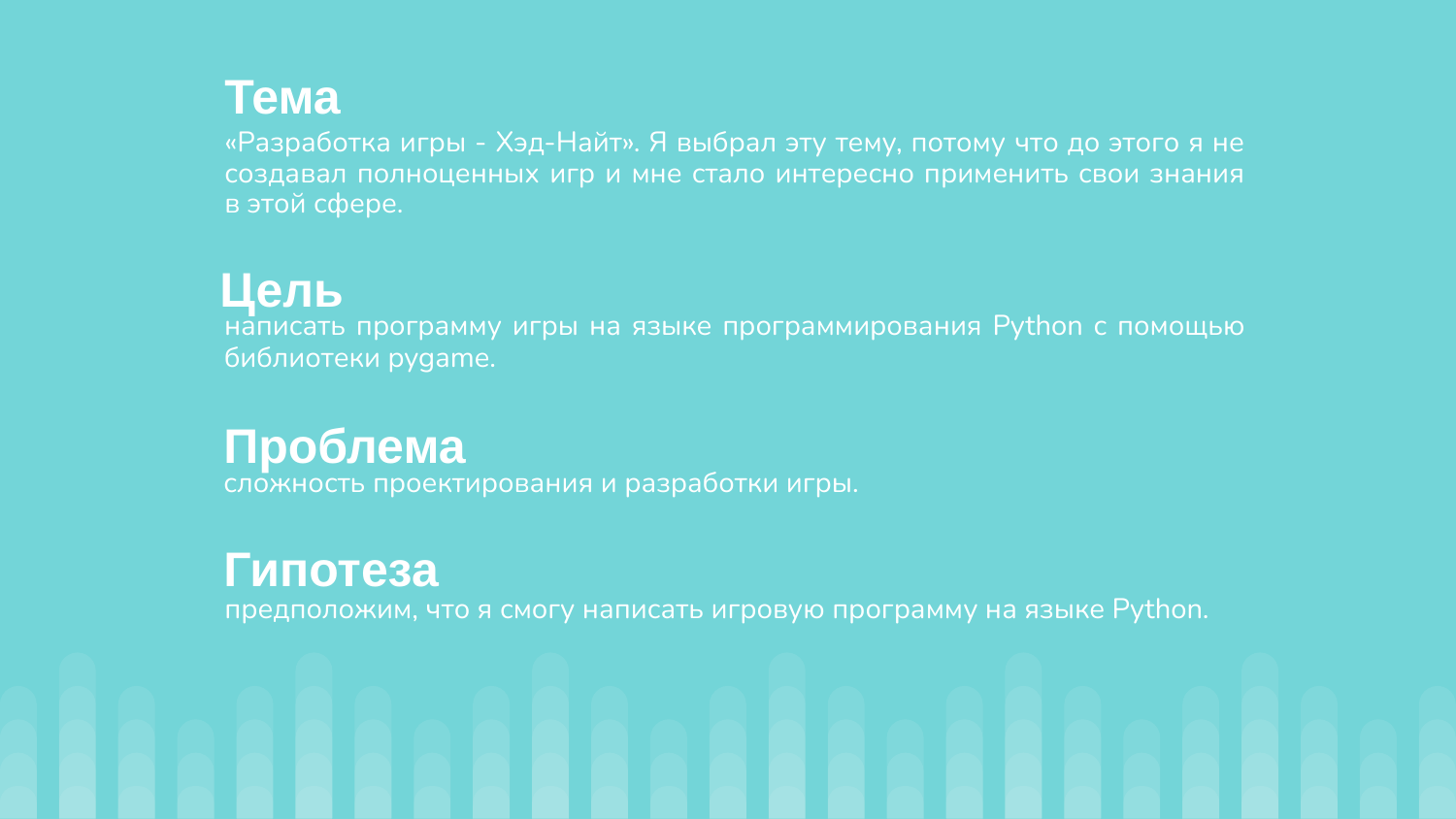

Тема
«Разработка игры - Хэд-Найт». Я выбрал эту тему, потому что до этого я не создавал полноценных игр и мне стало интересно применить свои знания в этой сфере.

# Цель
написать программу игры на языке программирования Python с помощью библиотеки pygame.

Проблема
сложность проектирования и разработки игры.

Гипотеза
предположим, что я смогу написать игровую программу на языке Python.